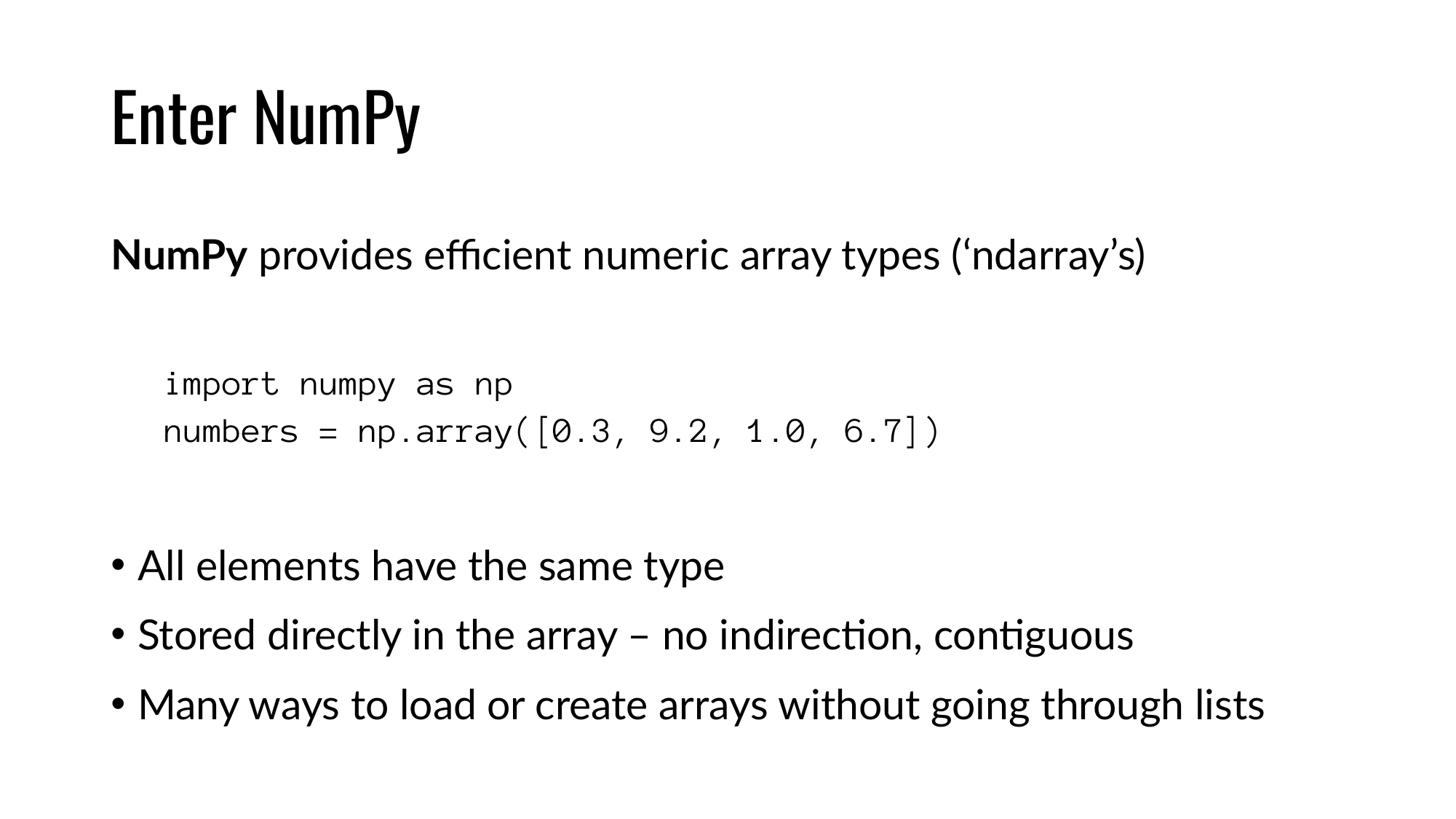

# Enter NumPy
NumPy provides efficient numeric array types (‘ndarray’s)

import numpy as np
numbers = np.array([0.3, 9.2, 1.0, 6.7])

All elements have the same type
Stored directly in the array – no indirection, contiguous
Many ways to load or create arrays without going through lists